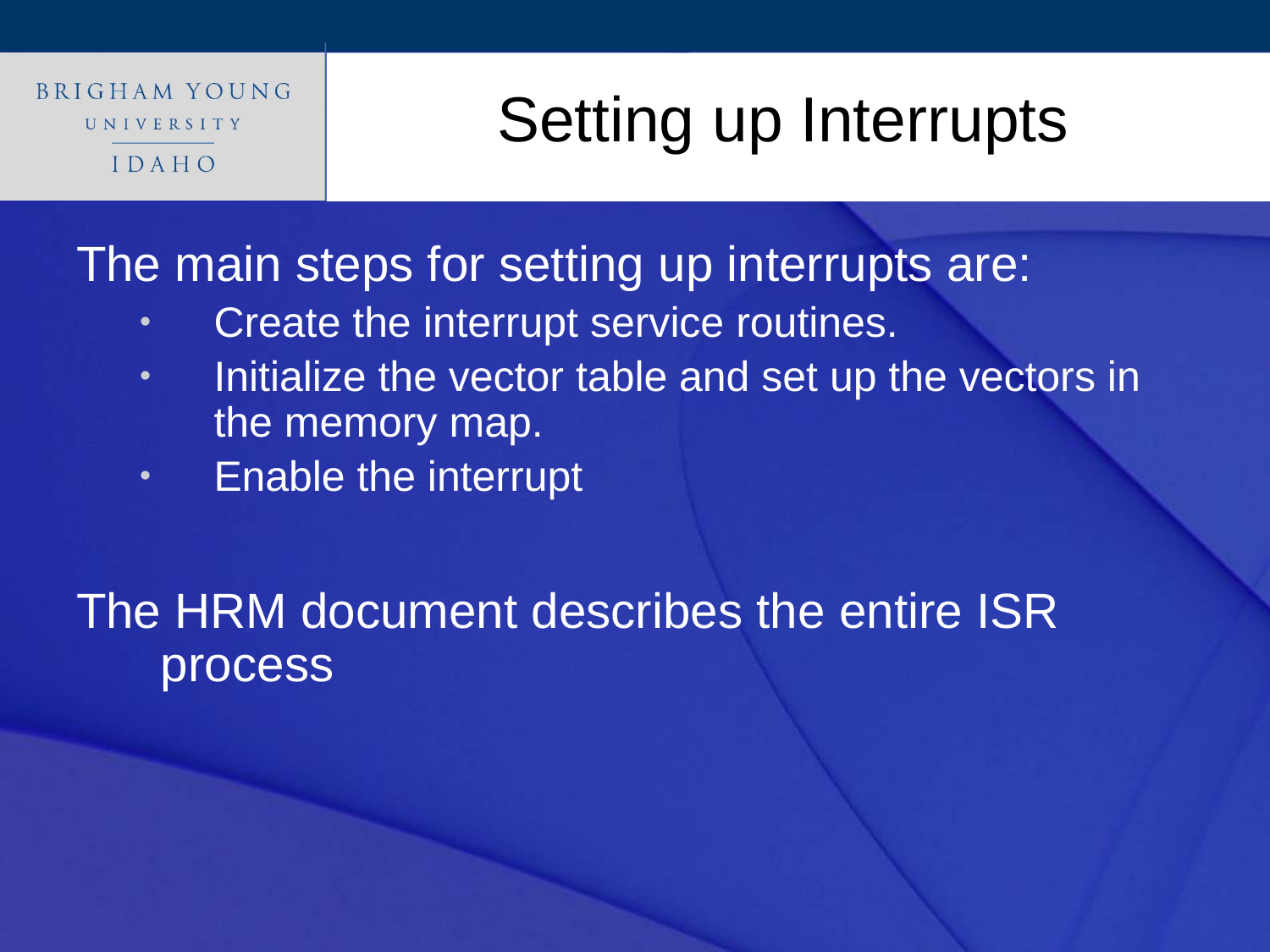

# Setting up Interrupts
The main steps for setting up interrupts are:
Create the interrupt service routines.
Initialize the vector table and set up the vectors in the memory map.
Enable the interrupt

The HRM document describes the entire ISR process